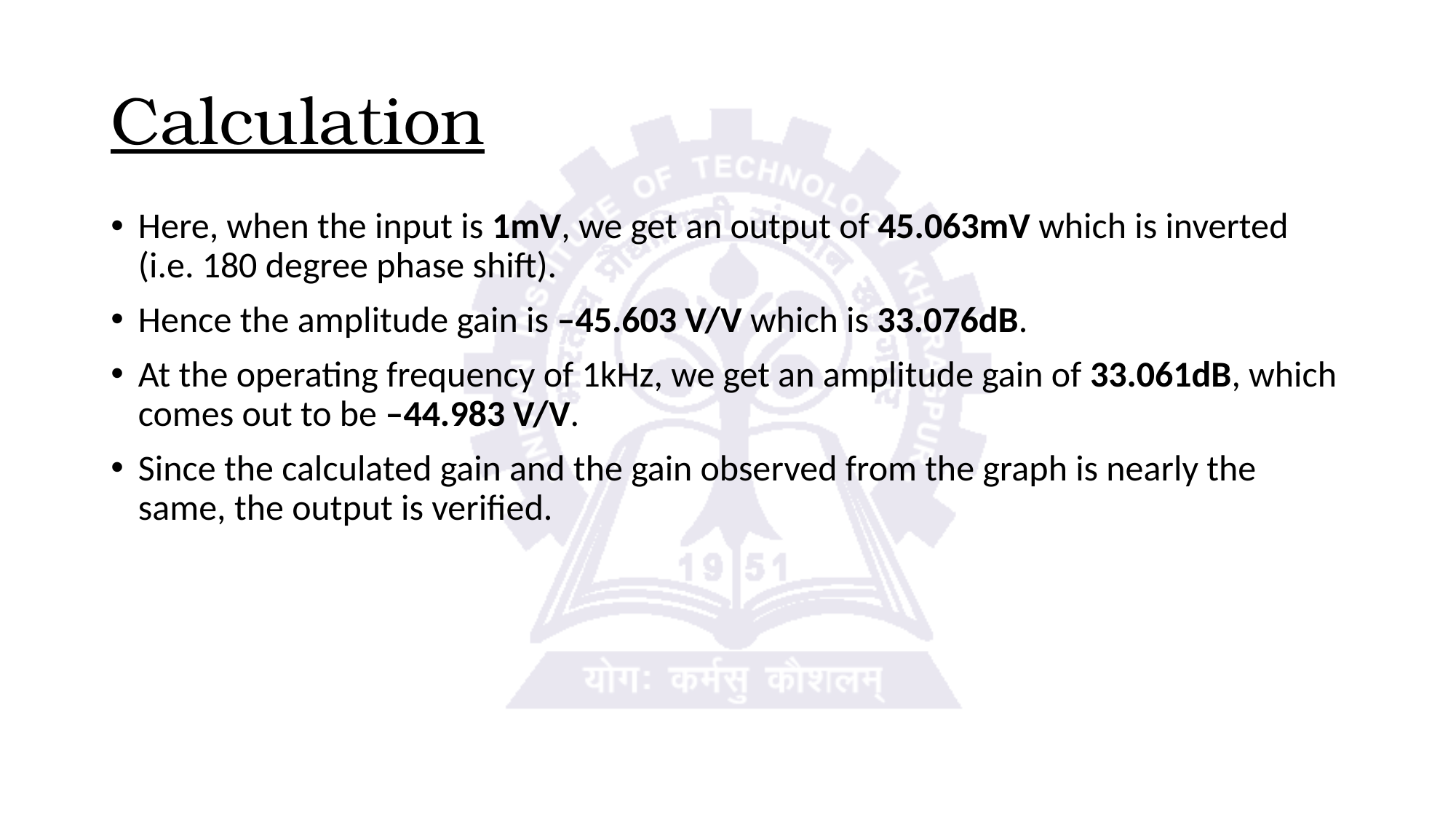

# Calculation
Here, when the input is 1mV, we get an output of 45.063mV which is inverted (i.e. 180 degree phase shift).
Hence the amplitude gain is –45.603 V/V which is 33.076dB.
At the operating frequency of 1kHz, we get an amplitude gain of 33.061dB, which comes out to be –44.983 V/V.
Since the calculated gain and the gain observed from the graph is nearly the same, the output is verified.